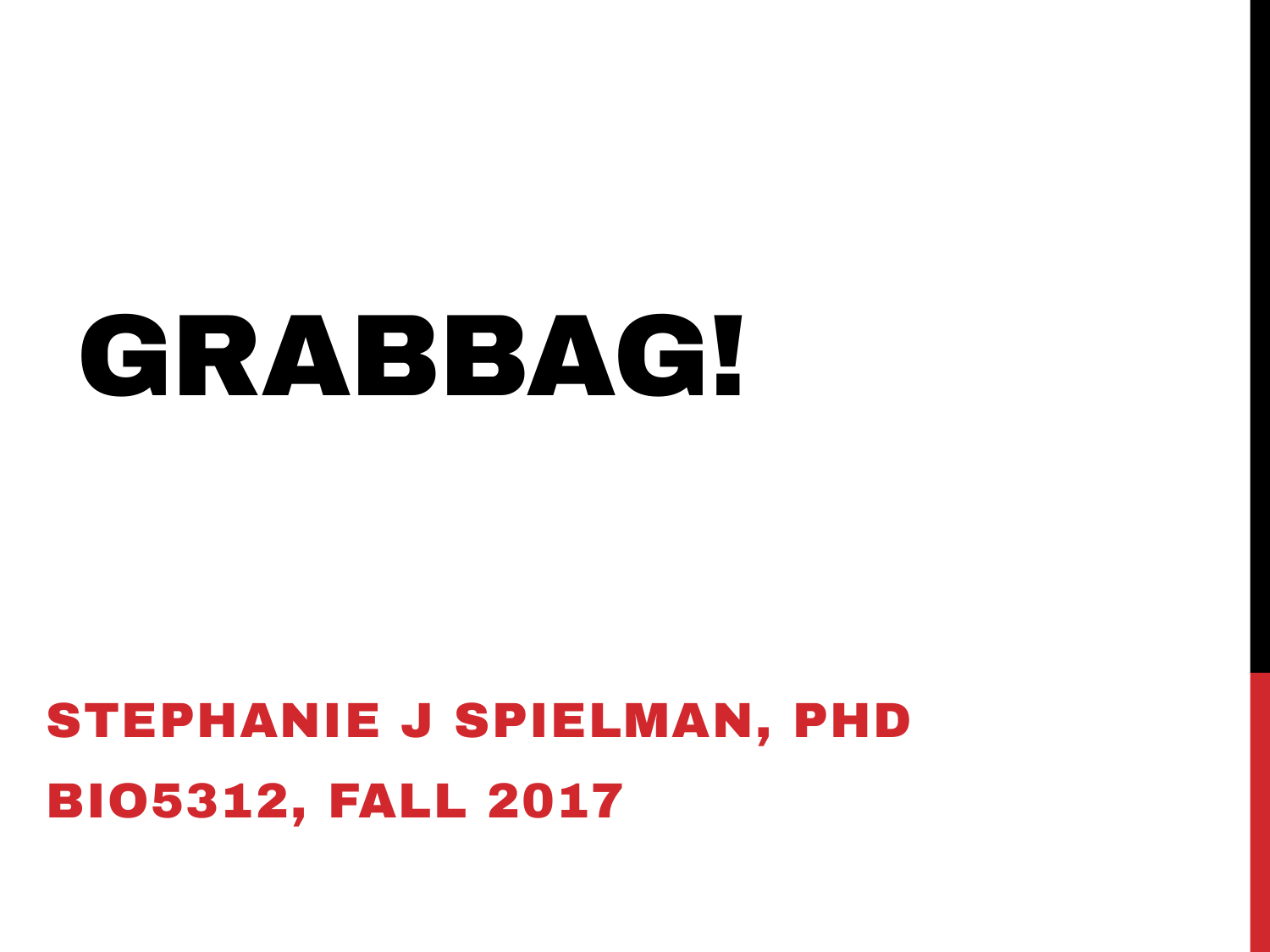

# Grabbag!
Stephanie J Spielman, Phd
Bio5312, fall 2017